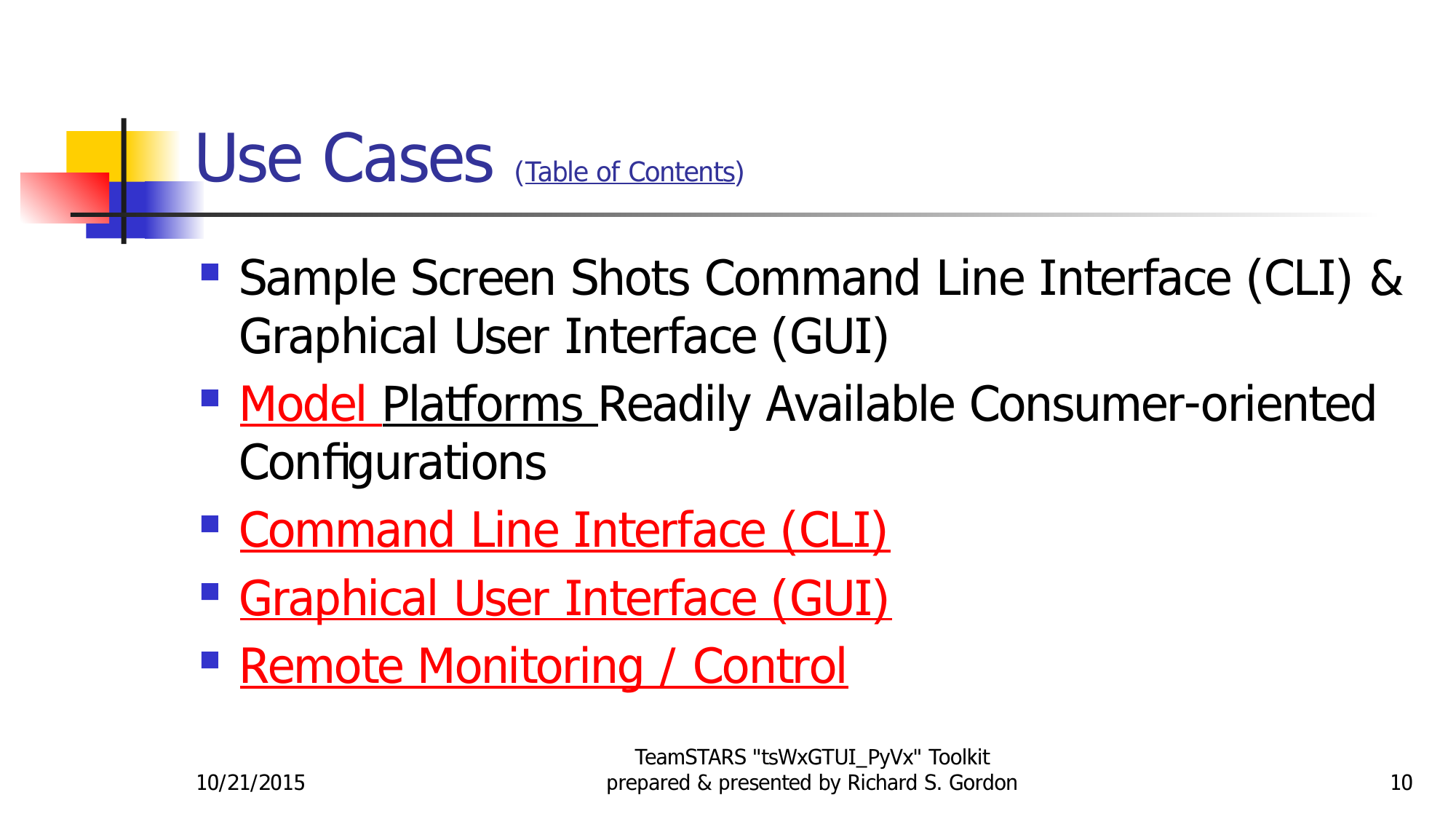

# Use Cases (Table of Contents)
Sample Screen Shots Command Line Interface (CLI) & Graphical User Interface (GUI)
Model Platforms Readily Available Consumer-oriented Configurations
Command Line Interface (CLI)
Graphical User Interface (GUI)
Remote Monitoring / Control
10/21/2015
TeamSTARS "tsWxGTUI_PyVx" Toolkit prepared & presented by Richard S. Gordon
10